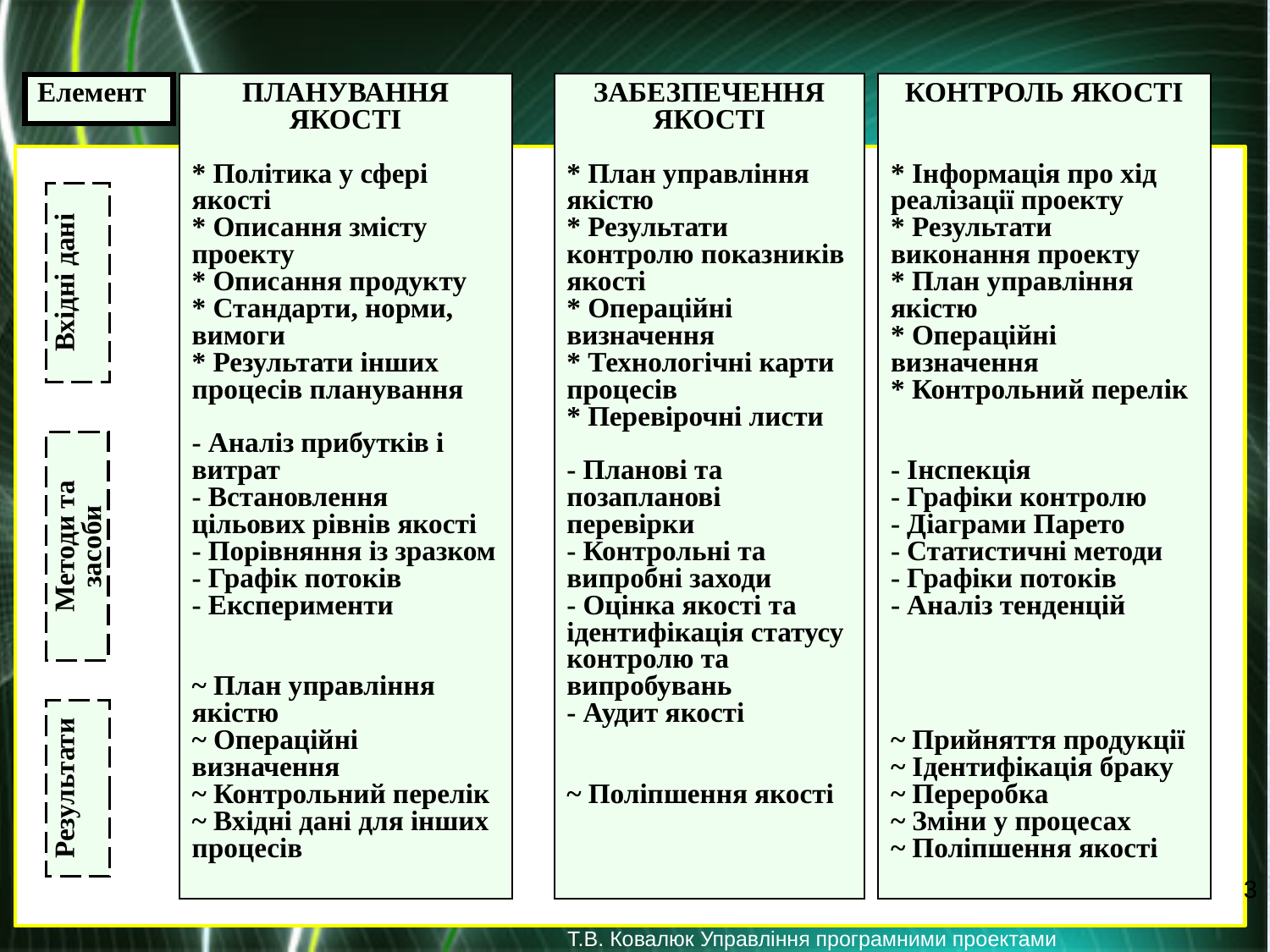

ПЛАНУВАННЯ ЯКОСТІ

* Політика у сфері якості
* Описання змісту проекту
* Описання продукту
* Стандарти, норми, вимоги
* Результати інших процесів планування

- Аналіз прибутків і витрат
- Встановлення цільових рівнів якості
- Порівняння із зразком
- Графік потоків
- Експерименти

~ План управління якістю
~ Операційні визначення
~ Контрольний перелік
~ Вхідні дані для інших процесів
ЗАБЕЗПЕЧЕННЯ ЯКОСТІ

* План управління якістю
* Результати контролю показників якості
* Операційні визначення
* Технологічні карти процесів
* Перевірочні листи

- Планові та позапланові перевірки
- Контрольні та  випробні заходи
- Оцінка якості та ідентифікація статусу контролю та випробувань
- Аудит якості

~ Поліпшення якості
КОНТРОЛЬ ЯКОСТІ

* Інформація про хід реалізації проекту
* Результати виконання проекту
* План управління якістю
* Операційні визначення
* Контрольний перелік

- Інспекція
- Графіки контролю
- Діаграми Парето
- Статистичні методи
- Графіки потоків
- Аналіз тенденцій

~ Прийняття продукції
~ Ідентифікація браку
~ Переробка
~ Зміни у процесах
~ Поліпшення якості

Елемент
Вхідні дані
Методи та засоби
Результати
3